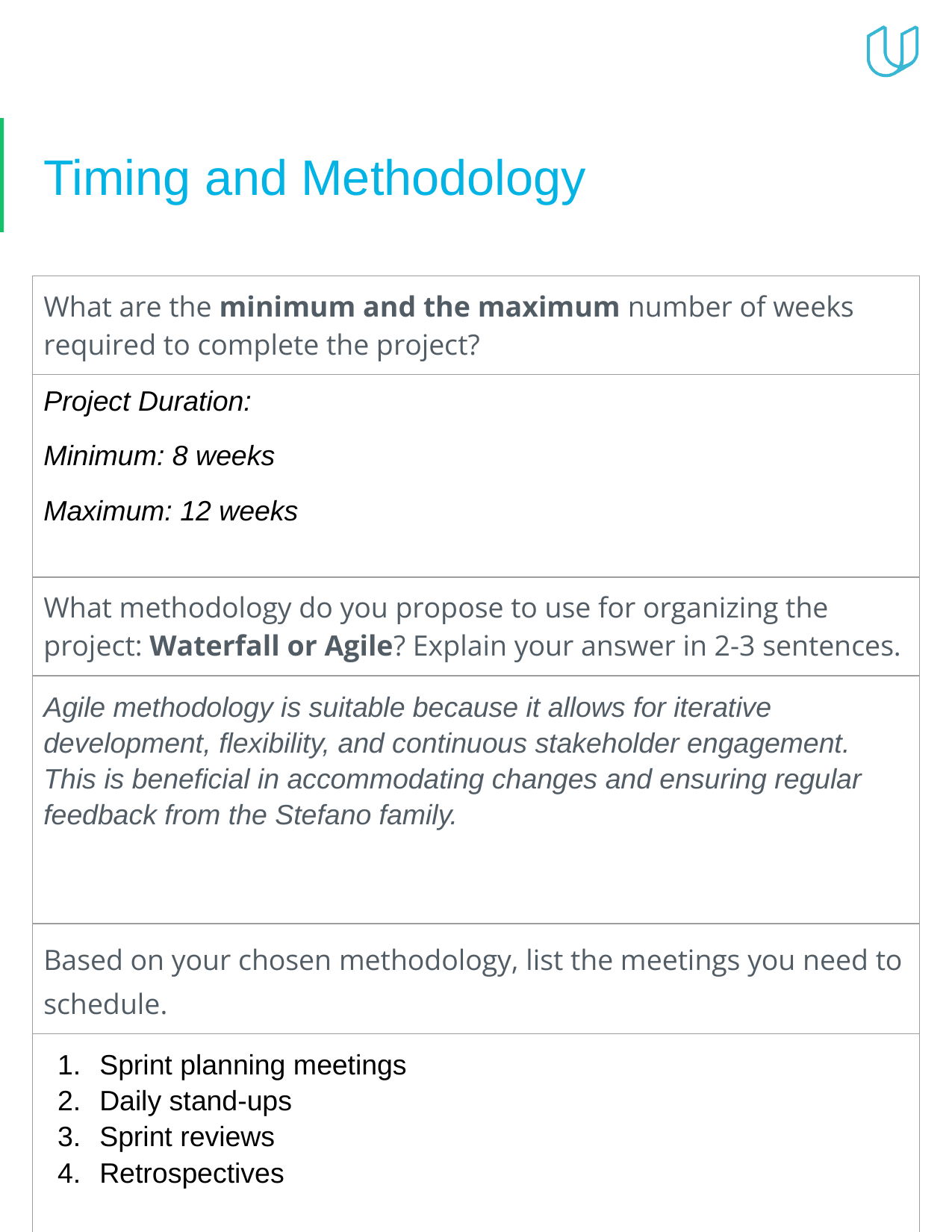

# Timing and Methodology
| What are the minimum and the maximum number of weeks required to complete the project? |
| --- |
| Project Duration: Minimum: 8 weeks Maximum: 12 weeks |
| What methodology do you propose to use for organizing the project: Waterfall or Agile? Explain your answer in 2-3 sentences. |
| Agile methodology is suitable because it allows for iterative development, flexibility, and continuous stakeholder engagement. This is beneficial in accommodating changes and ensuring regular feedback from the Stefano family. |
| Based on your chosen methodology, list the meetings you need to schedule. |
| Sprint planning meetings Daily stand-ups Sprint reviews Retrospectives |